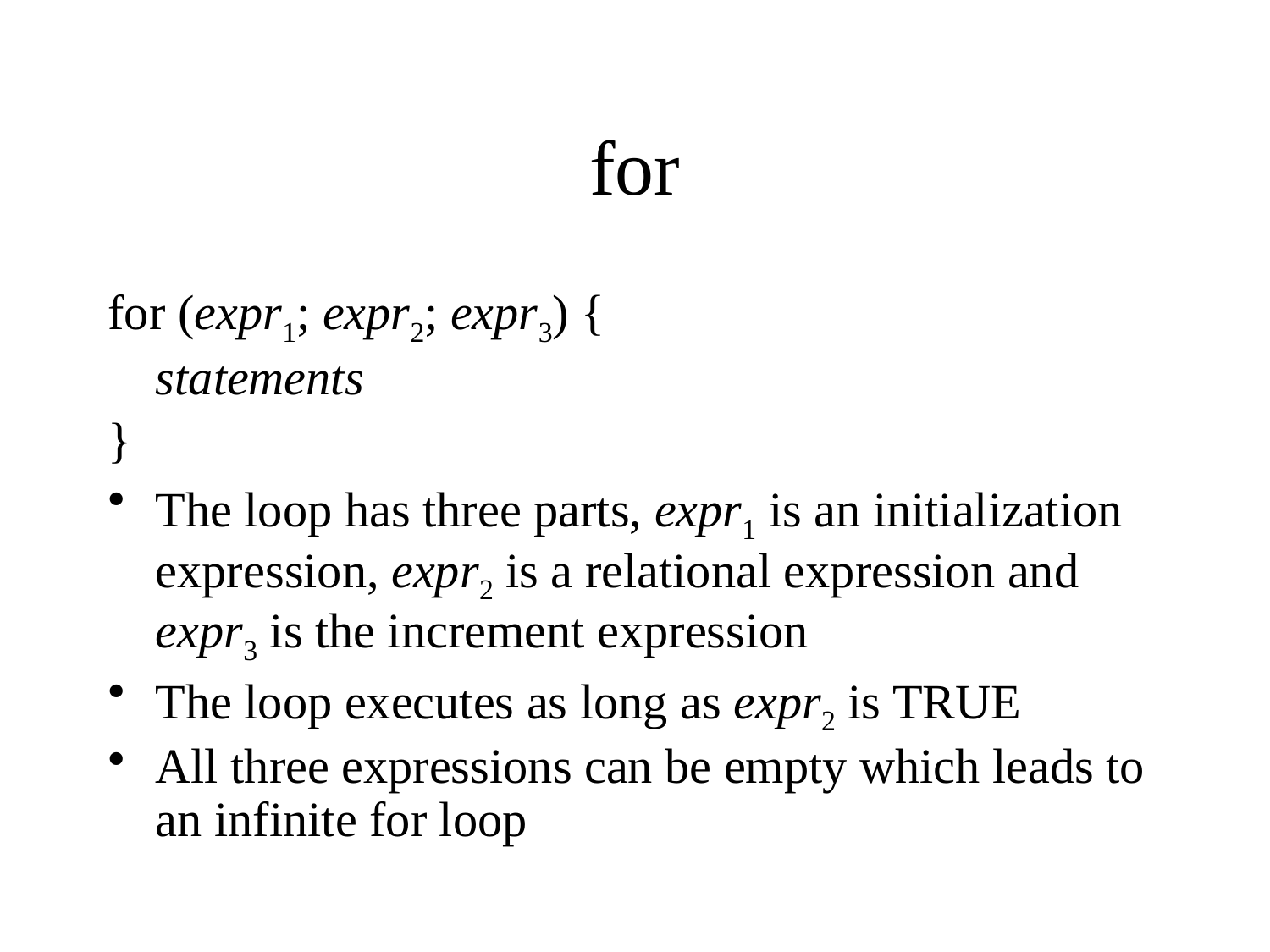

# for
for (expr1; expr2; expr3) {
	statements
}
The loop has three parts, expr1 is an initialization expression, expr2 is a relational expression and expr3 is the increment expression
The loop executes as long as expr2 is TRUE
All three expressions can be empty which leads to an infinite for loop